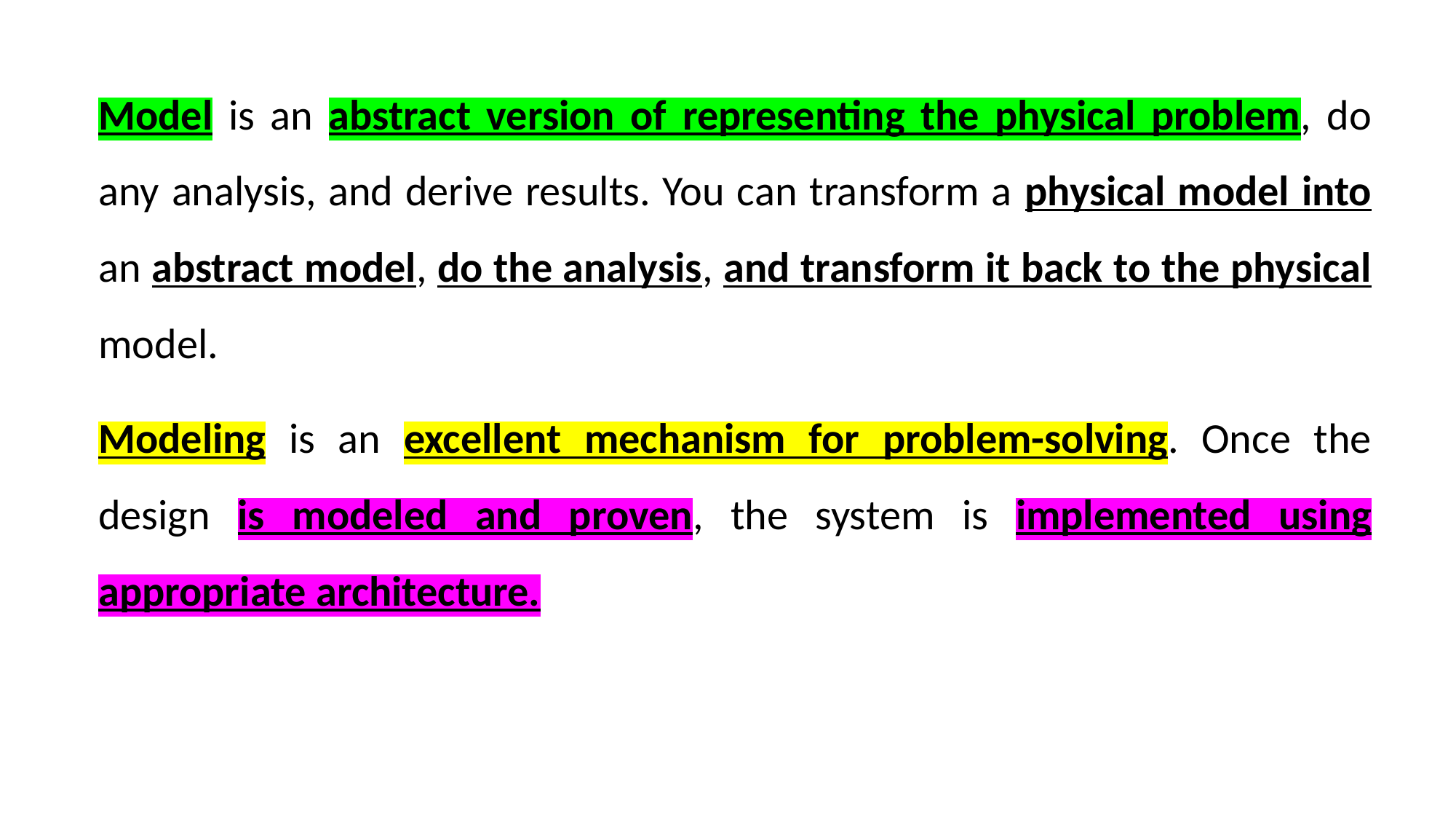

Model is an abstract version of representing the physical problem, do any analysis, and derive results. You can transform a physical model into an abstract model, do the analysis, and transform it back to the physical model.
Modeling is an excellent mechanism for problem-solving. Once the design is modeled and proven, the system is implemented using appropriate architecture.